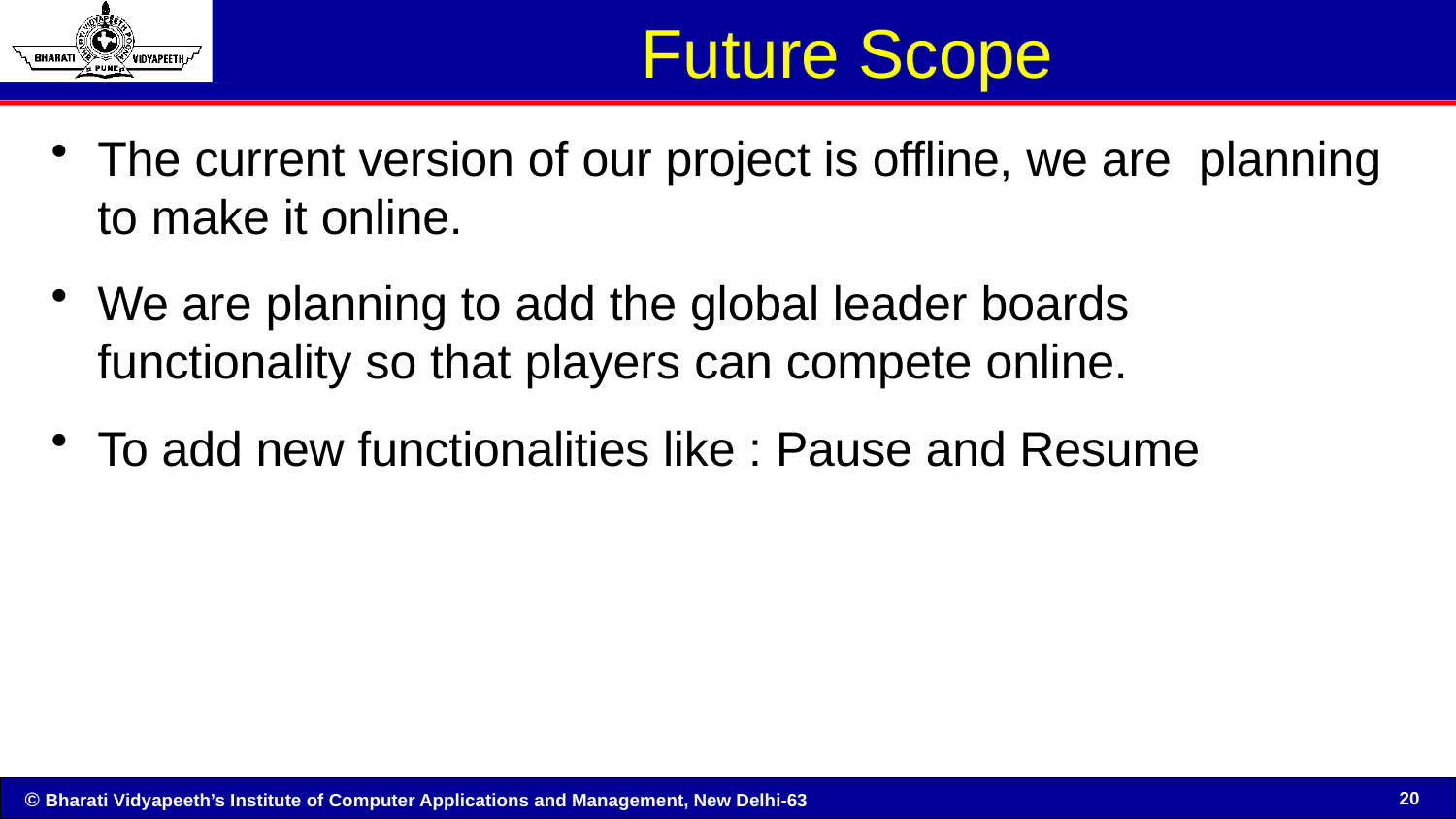

# Future Scope
The current version of our project is offline, we are  planning to make it online.
We are planning to add the global leader boards             functionality so that players can compete online.
To add new functionalities like : Pause and Resume